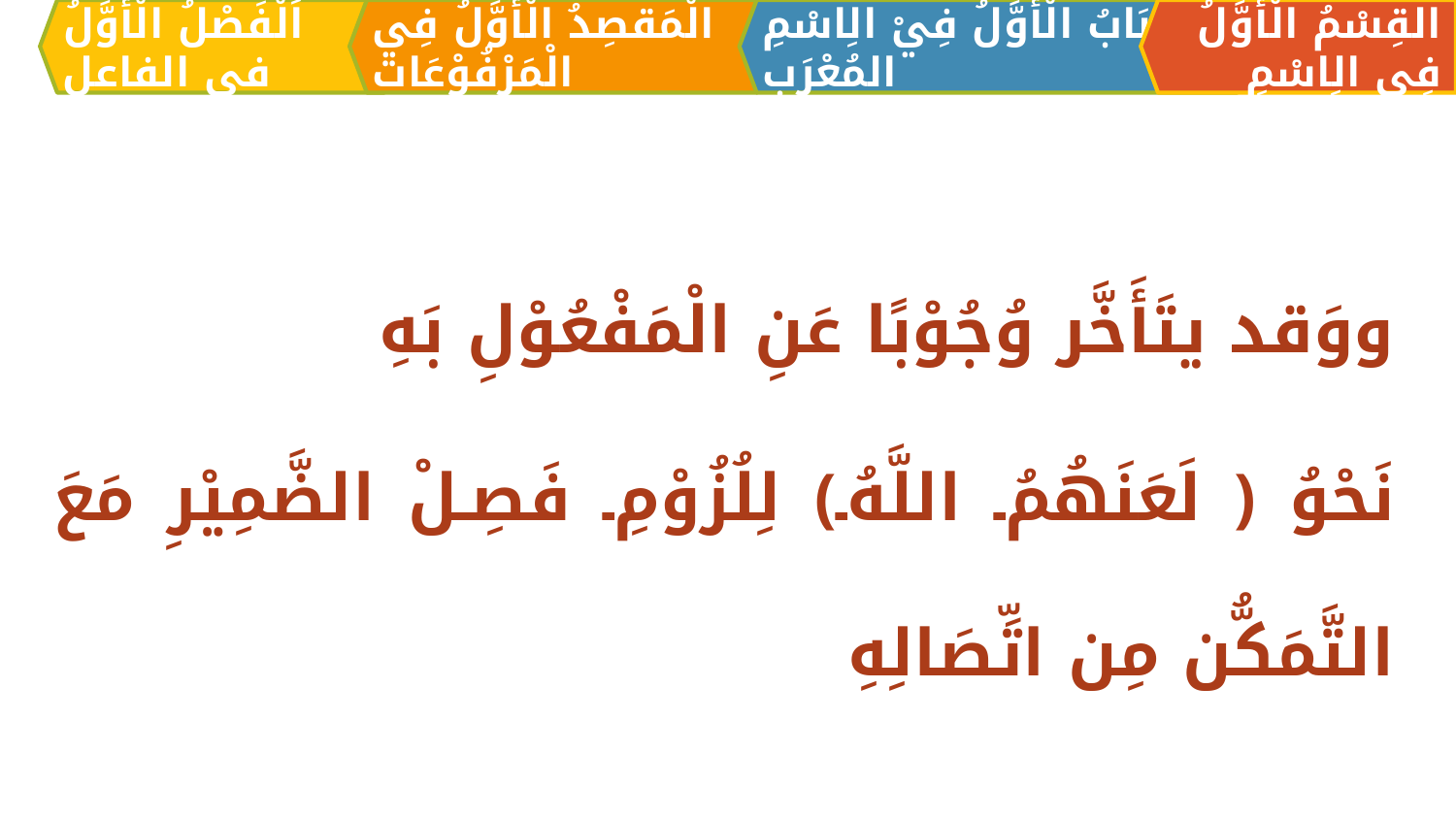

الْمَقصِدُ الْأَوَّلُ فِي الْمَرْفُوْعَات
القِسْمُ الْأَوَّلُ فِي الِاسْمِ
اَلبَابُ الْأَوَّلُ فِيْ الِاسْمِ المُعْرَبِ
اَلْفَصْلُ الْأَوَّلُ في الفاعل
ووَقد يتَأَخَّر وُجُوْبًا عَنِ الْمَفْعُوْلِ بَهِ
نَحْوُ ﴿ لَعَنَهُمُ اللَّهُ﴾ لِلُزُوْمِ فَصِلْ الضَّمِيْرِ مَعَ التَّمَكُّن مِن اتِّصَالِهِ